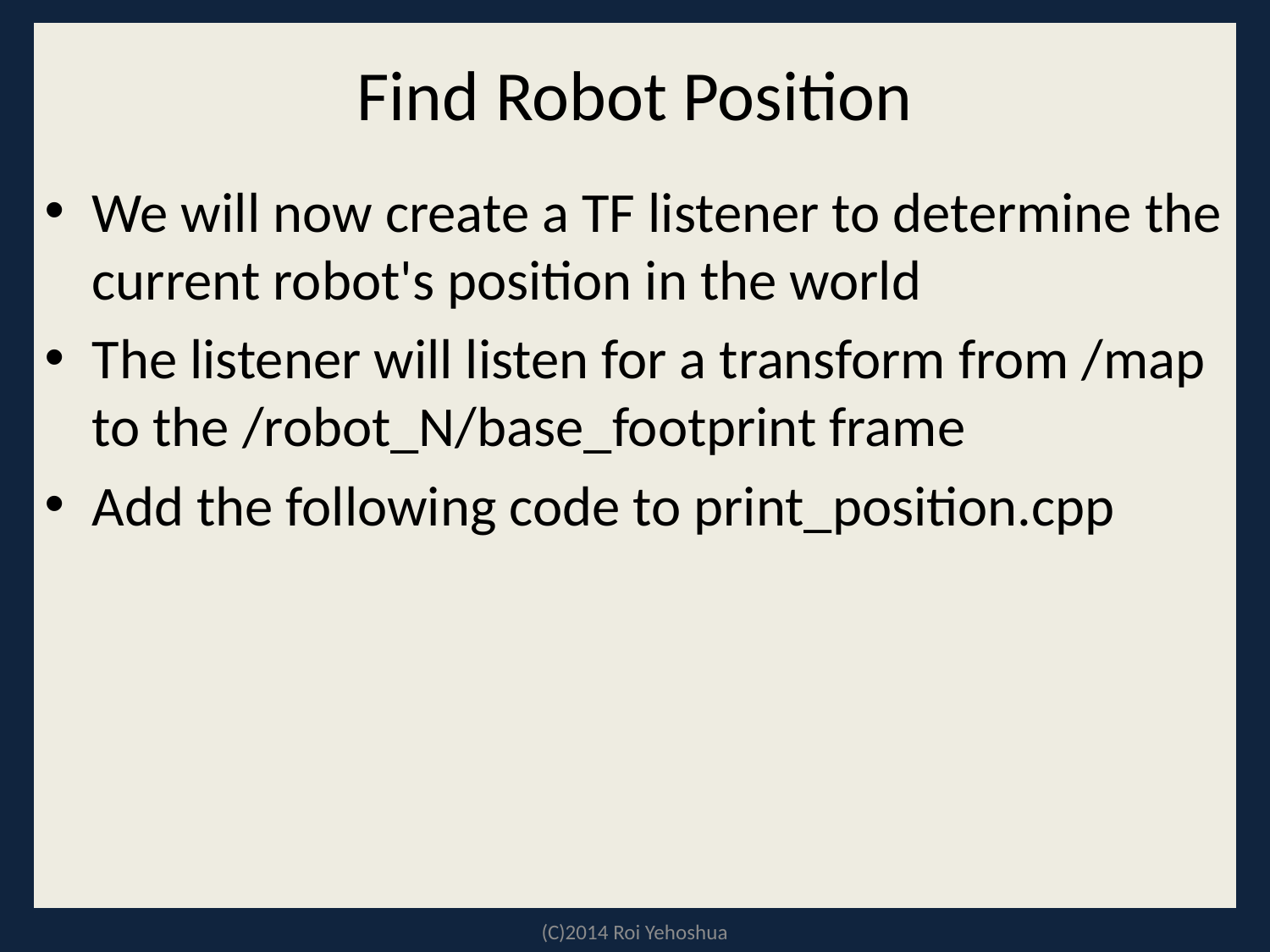

# Find Robot Position
We will now create a TF listener to determine the current robot's position in the world
The listener will listen for a transform from /map to the /robot_N/base_footprint frame
Add the following code to print_position.cpp

(C)2014 Roi Yehoshua